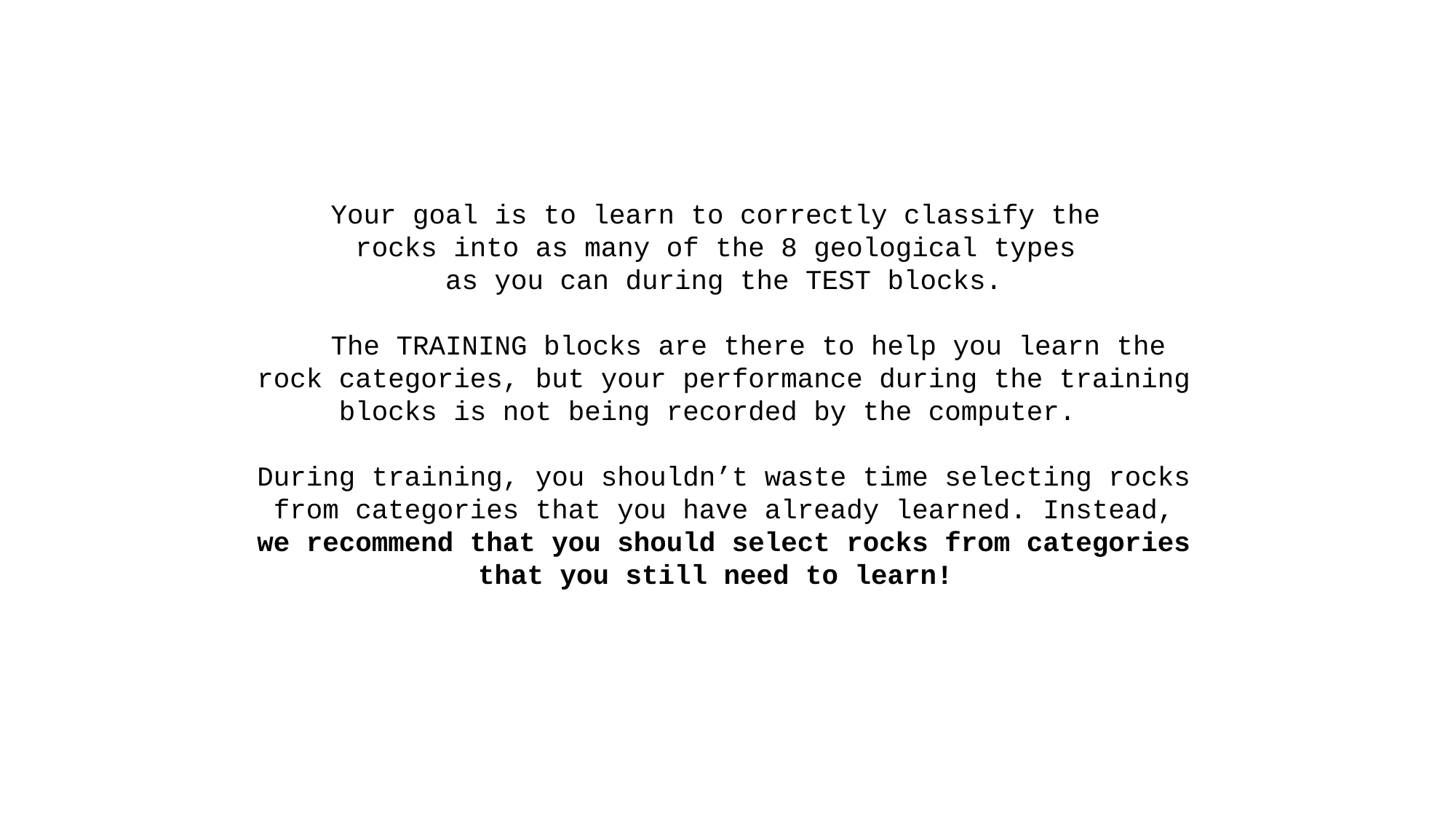

Your goal is to learn to correctly classify the
rocks into as many of the 8 geological types
as you can during the TEST blocks.

   The TRAINING blocks are there to help you learn the rock categories, but your performance during the training blocks is not being recorded by the computer.

During training, you shouldn’t waste time selecting rocks from categories that you have already learned. Instead, we recommend that you should select rocks from categories that you still need to learn!